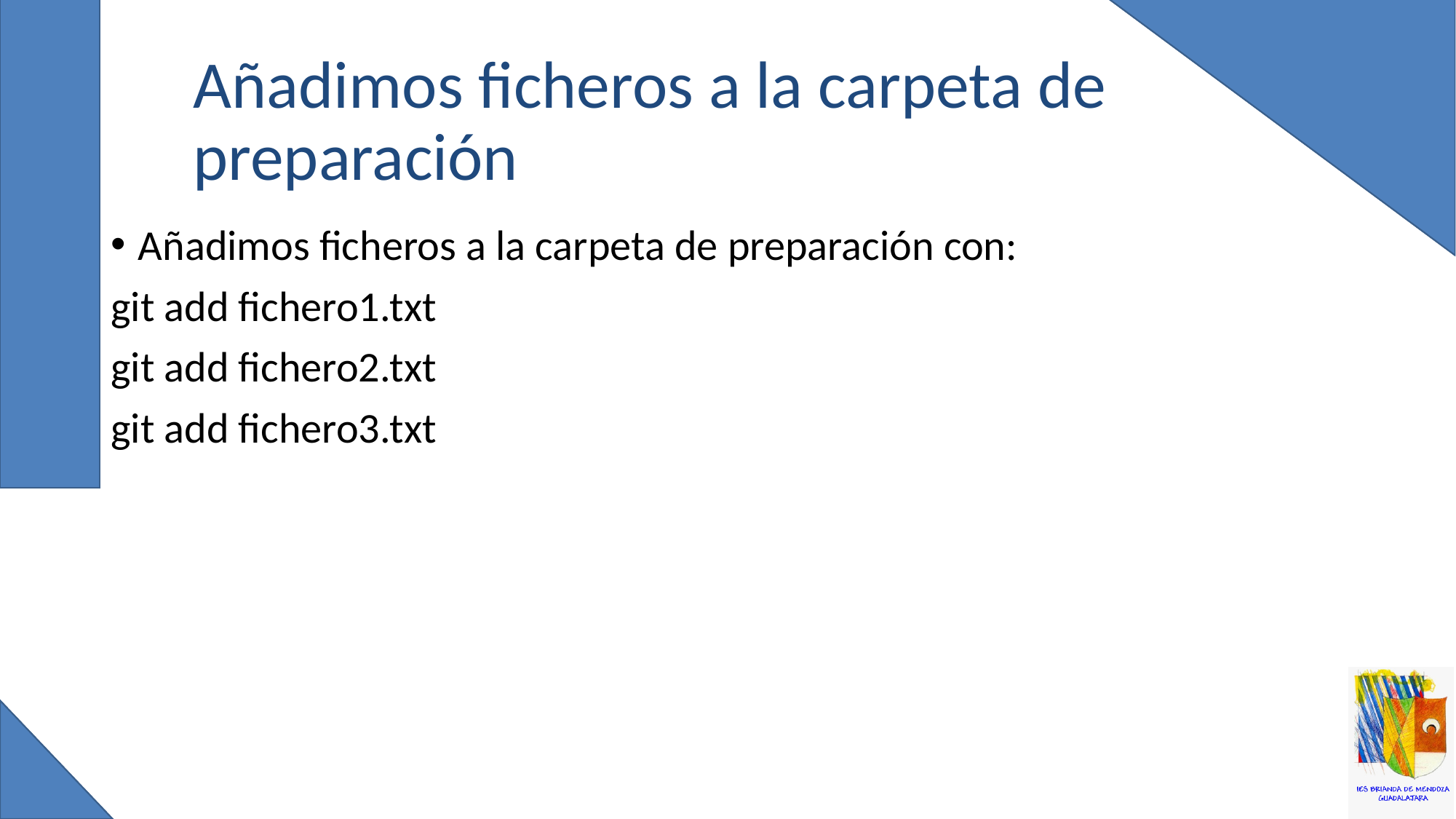

# Añadimos ficheros a la carpeta de preparación
Añadimos ficheros a la carpeta de preparación con:
git add fichero1.txt
git add fichero2.txt
git add fichero3.txt